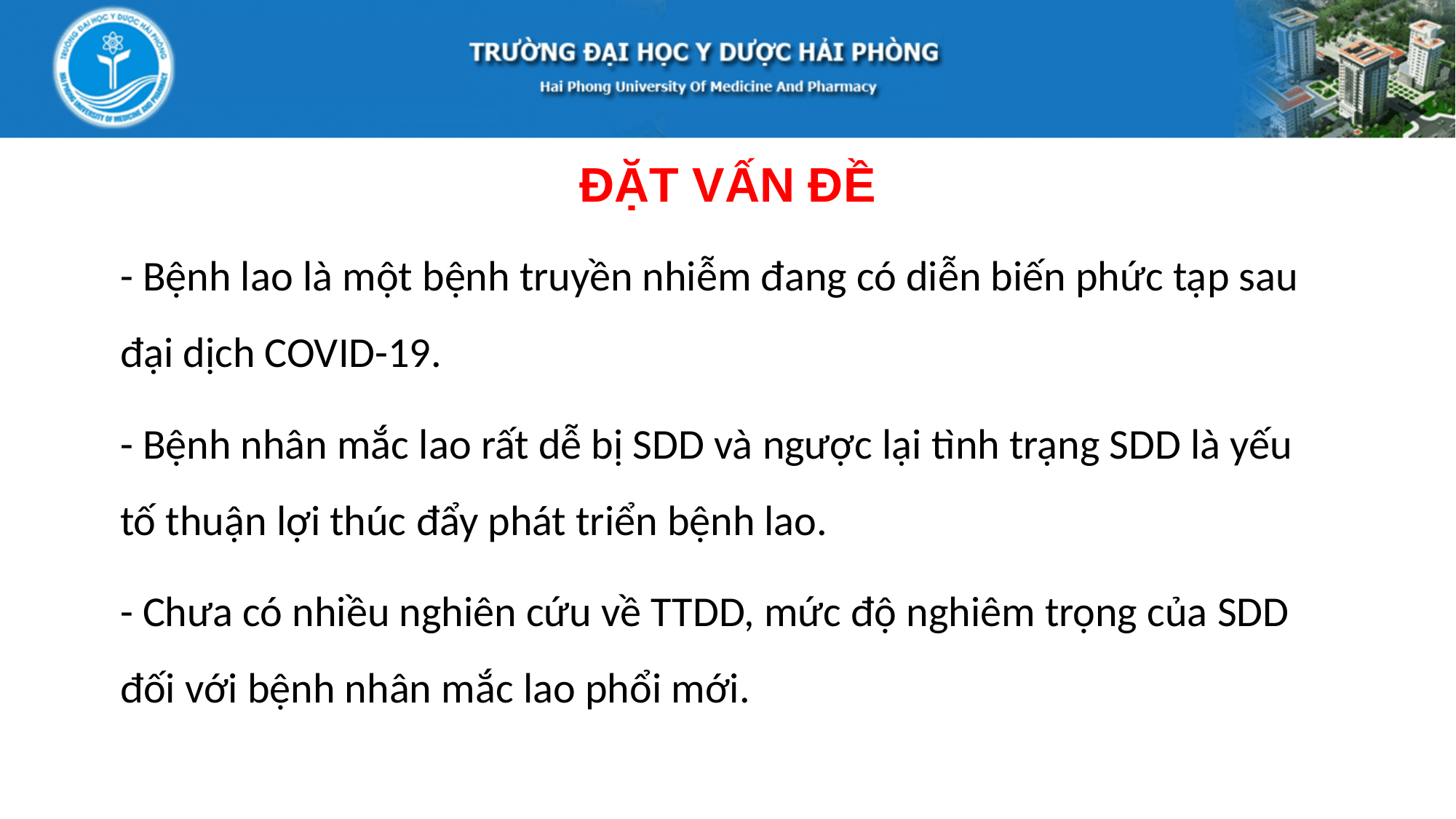

ĐẶT VẤN ĐỀ
- Bệnh lao là một bệnh truyền nhiễm đang có diễn biến phức tạp sau đại dịch COVID-19.
- Bệnh nhân mắc lao rất dễ bị SDD và ngược lại tình trạng SDD là yếu tố thuận lợi thúc đẩy phát triển bệnh lao.
- Chưa có nhiều nghiên cứu về TTDD, mức độ nghiêm trọng của SDD đối với bệnh nhân mắc lao phổi mới.